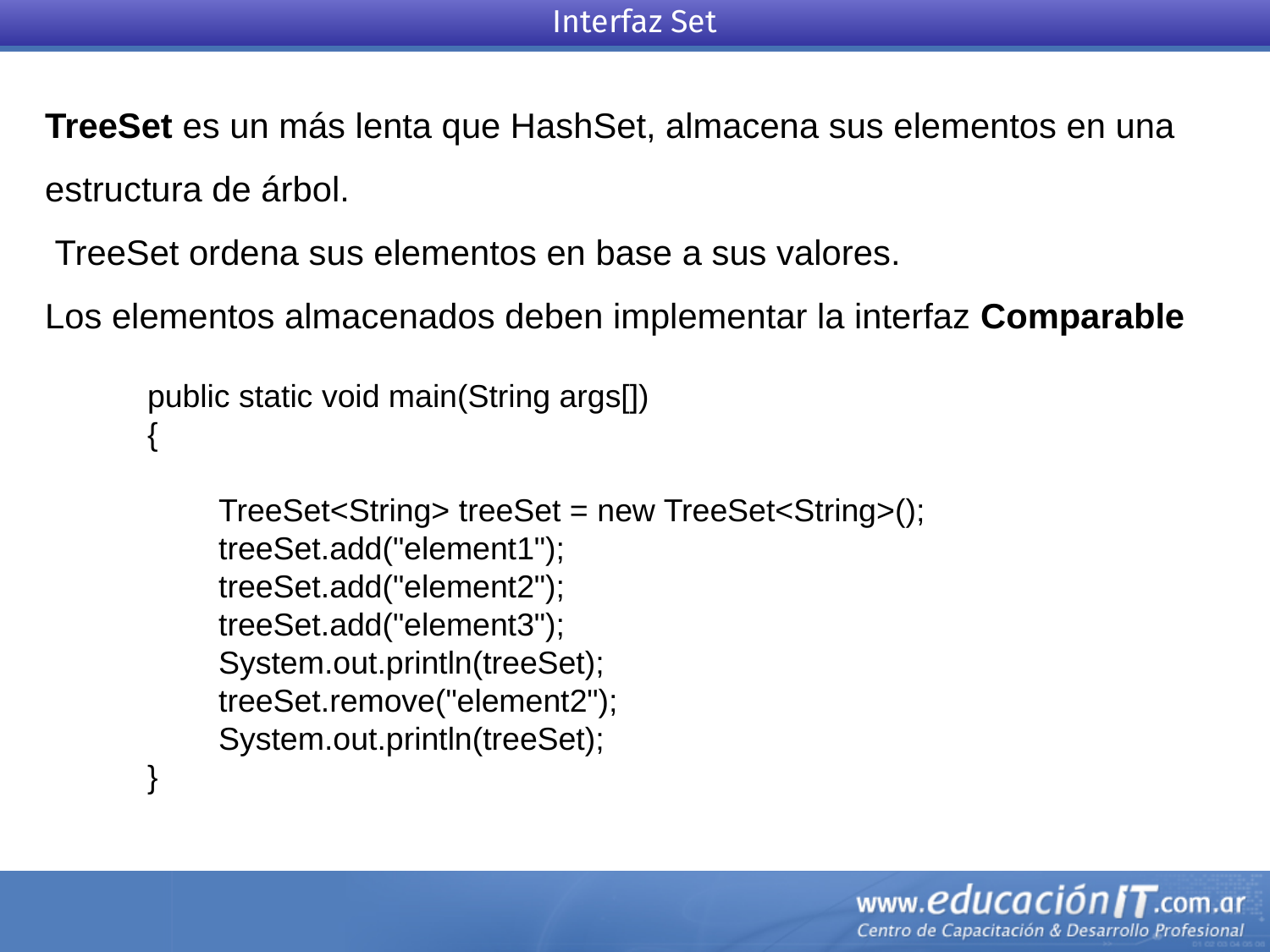

Interfaz Set
TreeSet es un más lenta que HashSet, almacena sus elementos en una estructura de árbol.
 TreeSet ordena sus elementos en base a sus valores.
Los elementos almacenados deben implementar la interfaz Comparable
public static void main(String args[])
{

        TreeSet<String> treeSet = new TreeSet<String>();
        treeSet.add("element1");
        treeSet.add("element2");
        treeSet.add("element3");
        System.out.println(treeSet);
        treeSet.remove("element2");
        System.out.println(treeSet);
}